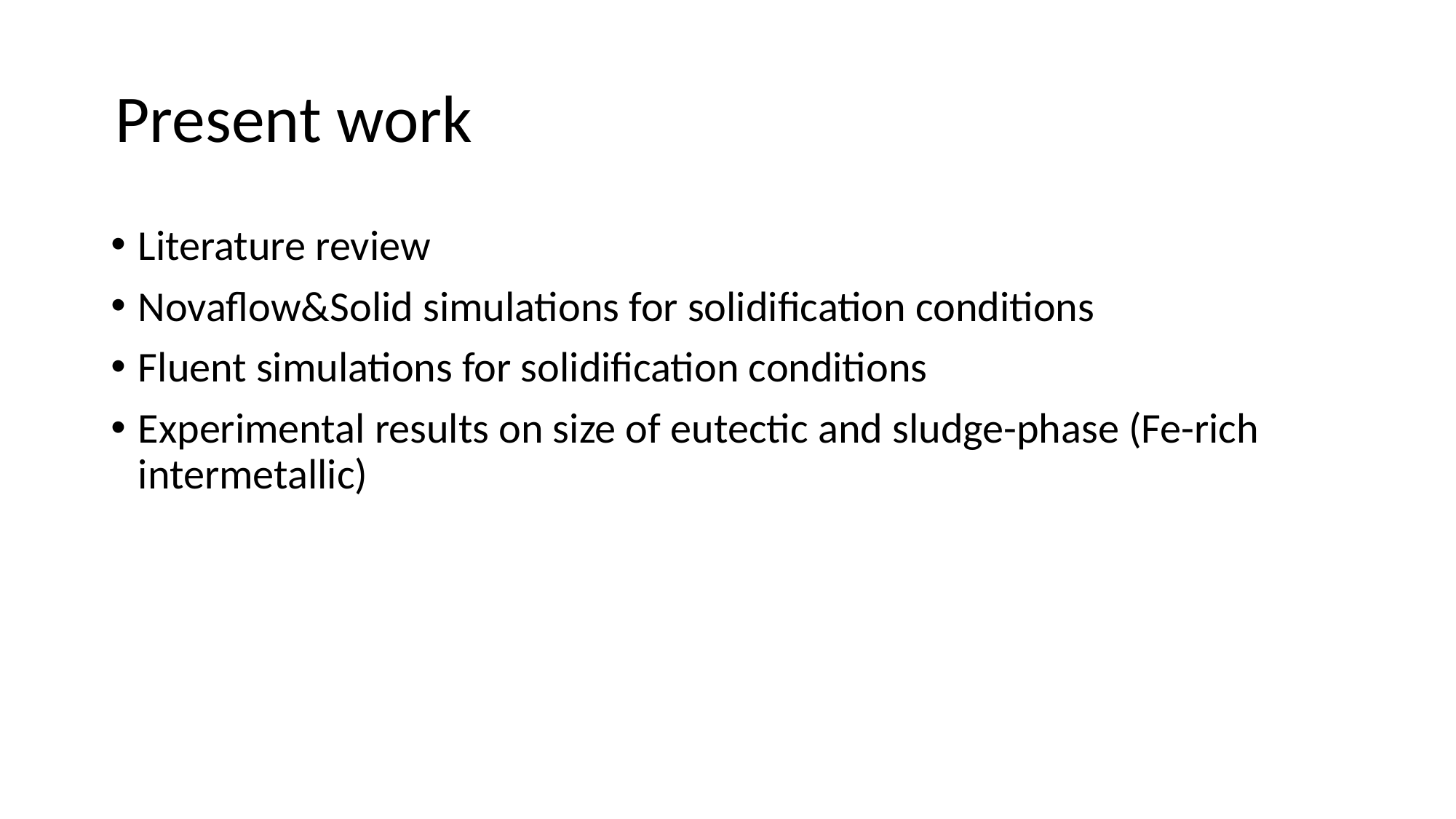

# Present work
Literature review
Novaflow&Solid simulations for solidification conditions
Fluent simulations for solidification conditions
Experimental results on size of eutectic and sludge-phase (Fe-rich intermetallic)